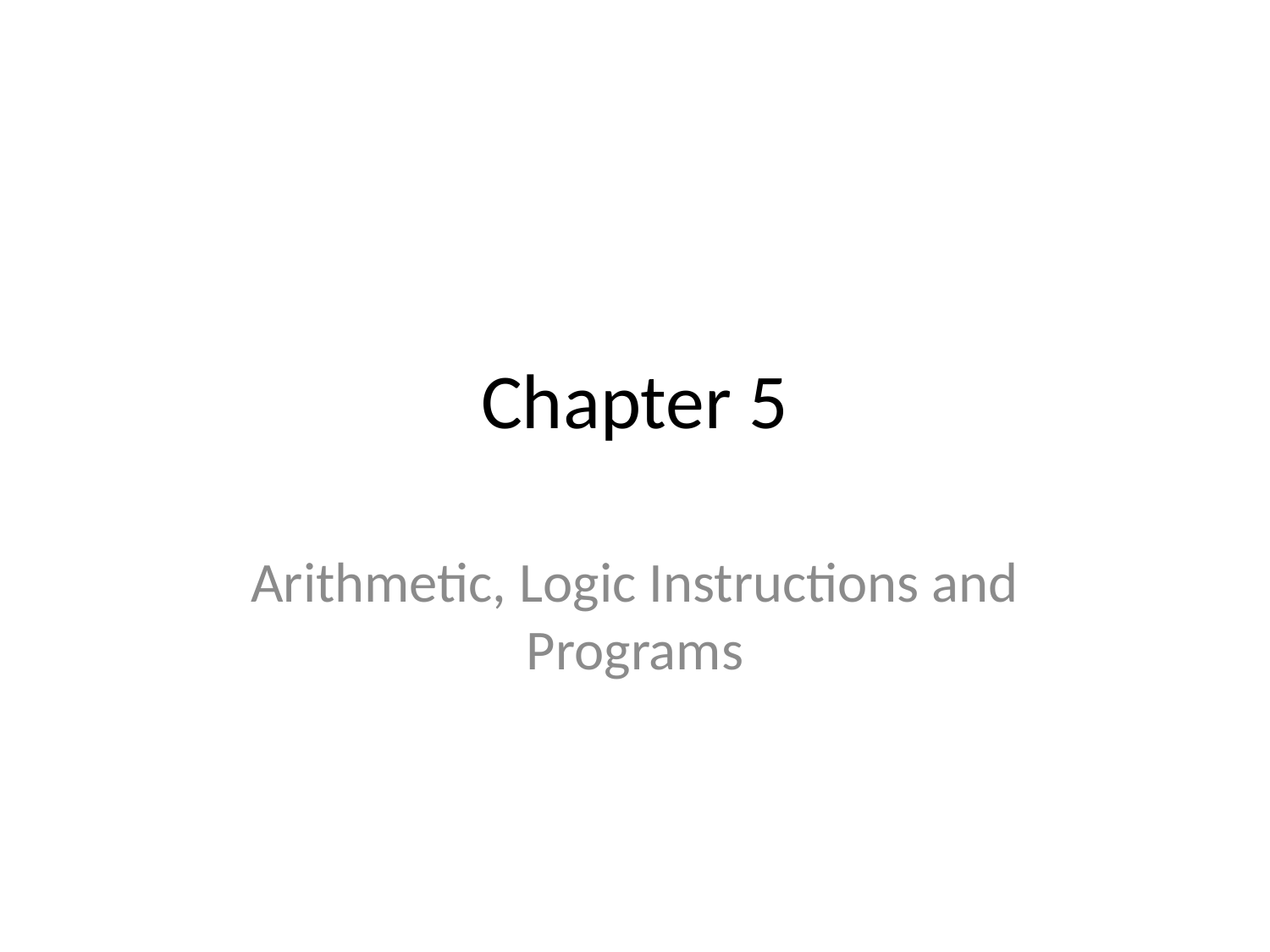

# Chapter 5
Arithmetic, Logic Instructions and Programs